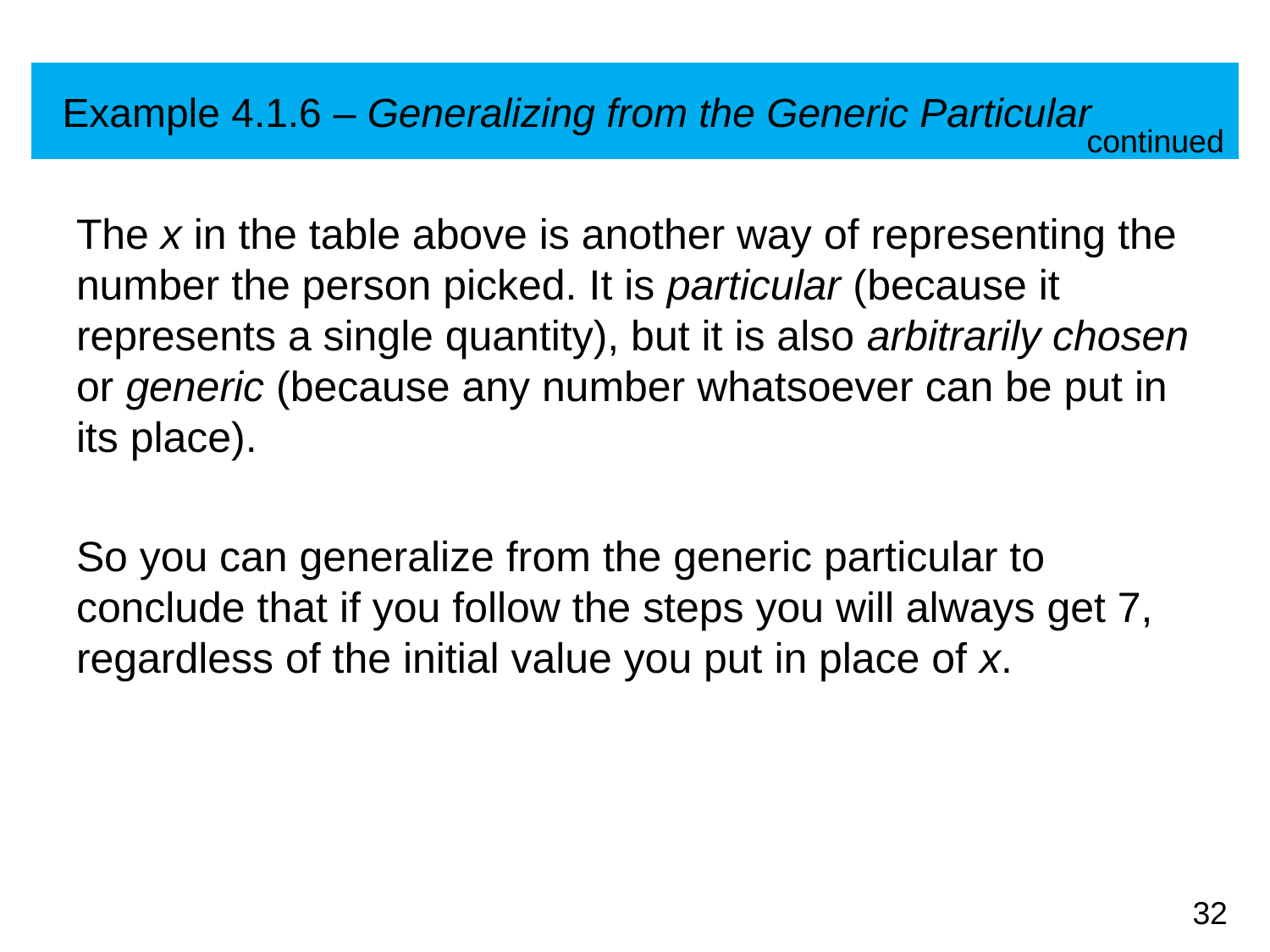

# Example 4.1.6 – Generalizing from the Generic Particular
continued
The x in the table above is another way of representing the number the person picked. It is particular (because it represents a single quantity), but it is also arbitrarily chosen or generic (because any number whatsoever can be put in its place).

So you can generalize from the generic particular to conclude that if you follow the steps you will always get 7, regardless of the initial value you put in place of x.